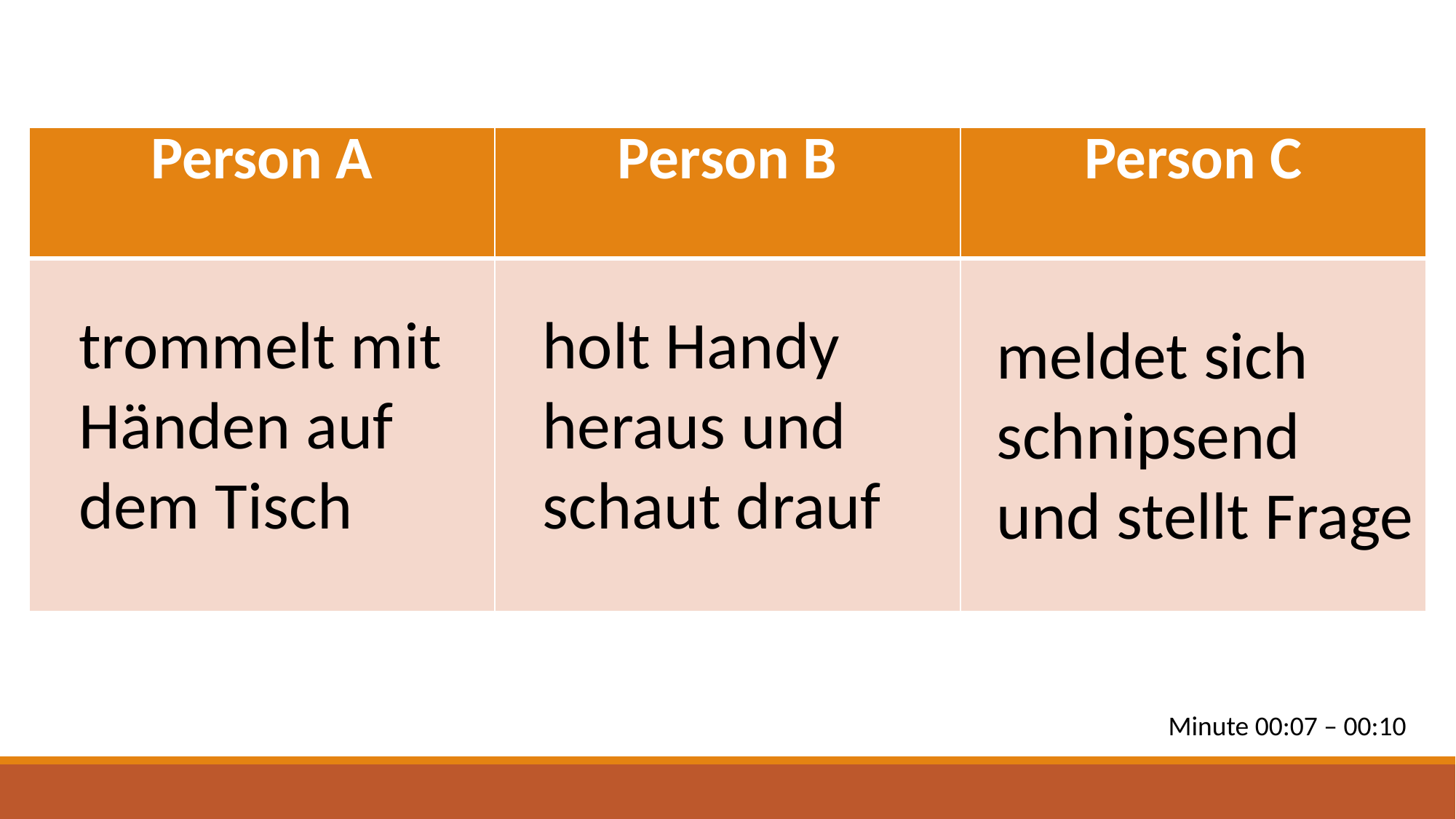

| Person A | Person B | Person C |
| --- | --- | --- |
|  |  |  |
trommelt mit Händen auf dem Tisch

holt Handy heraus und schaut drauf
meldet sich schnipsend und stellt Frage

Minute 00:07 – 00:10